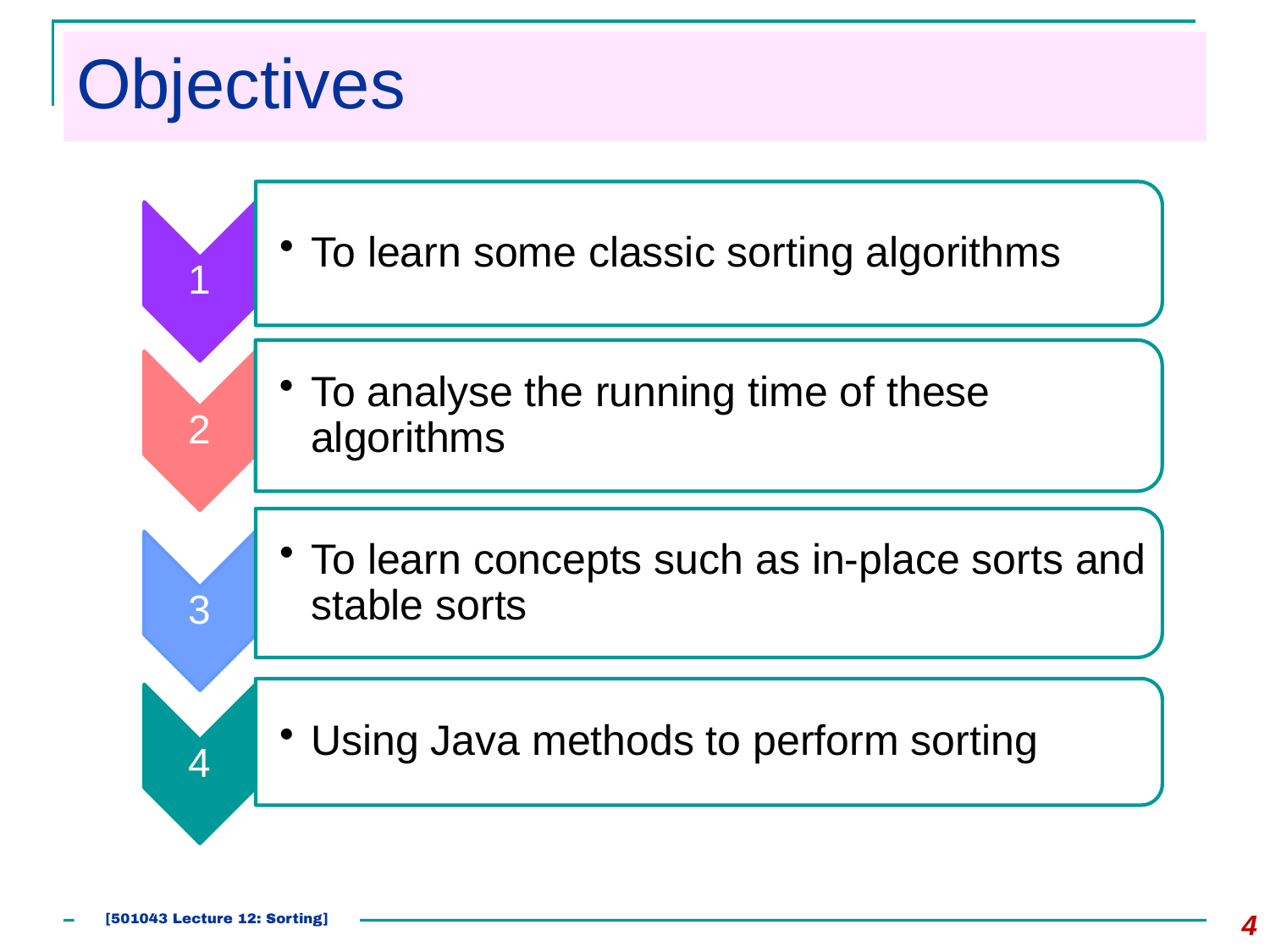

# Objectives
1
To learn some classic sorting algorithms
2
To analyse the running time of these algorithms
3
To learn concepts such as in-place sorts and stable sorts
4
Using Java methods to perform sorting
4
[501043 Lecture 12: Sorting]